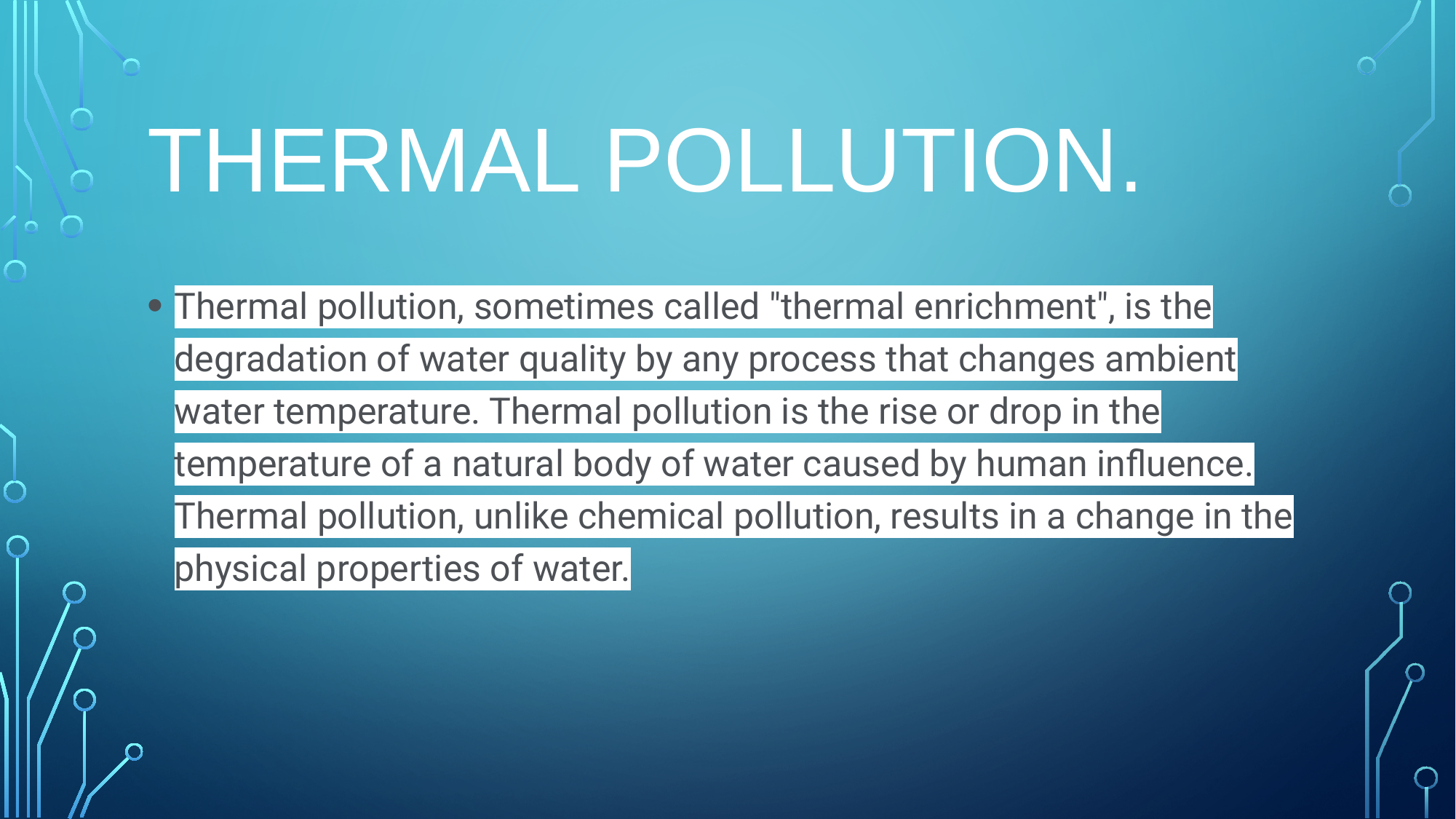

# Thermal Pollution.
Thermal pollution, sometimes called "thermal enrichment", is the degradation of water quality by any process that changes ambient water temperature. Thermal pollution is the rise or drop in the temperature of a natural body of water caused by human influence. Thermal pollution, unlike chemical pollution, results in a change in the physical properties of water.